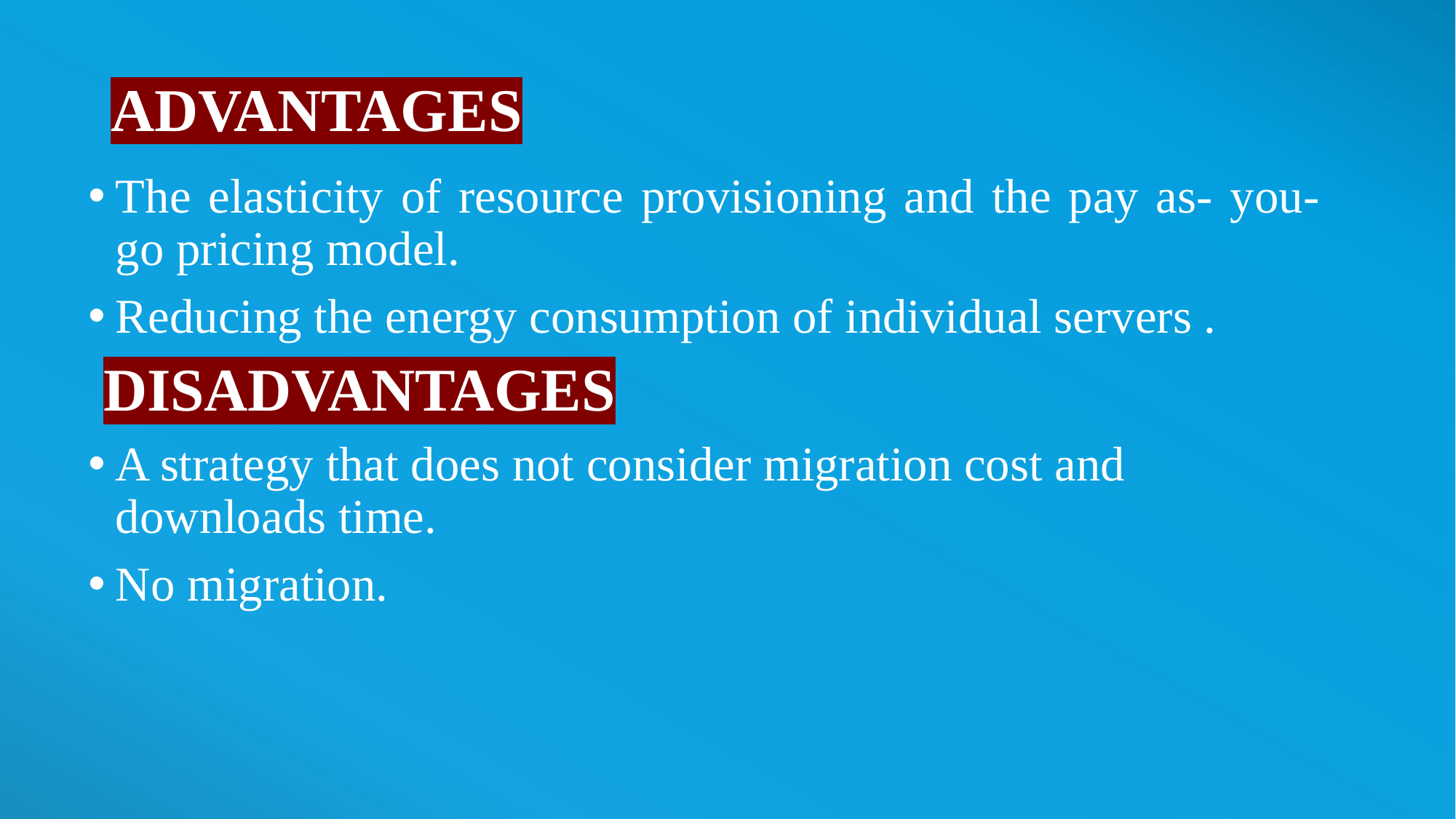

# ADVANTAGES
The elasticity of resource provisioning and the pay as- you-go pricing model.
Reducing the energy consumption of individual servers .
 DISADVANTAGES
A strategy that does not consider migration cost and downloads time.
No migration.